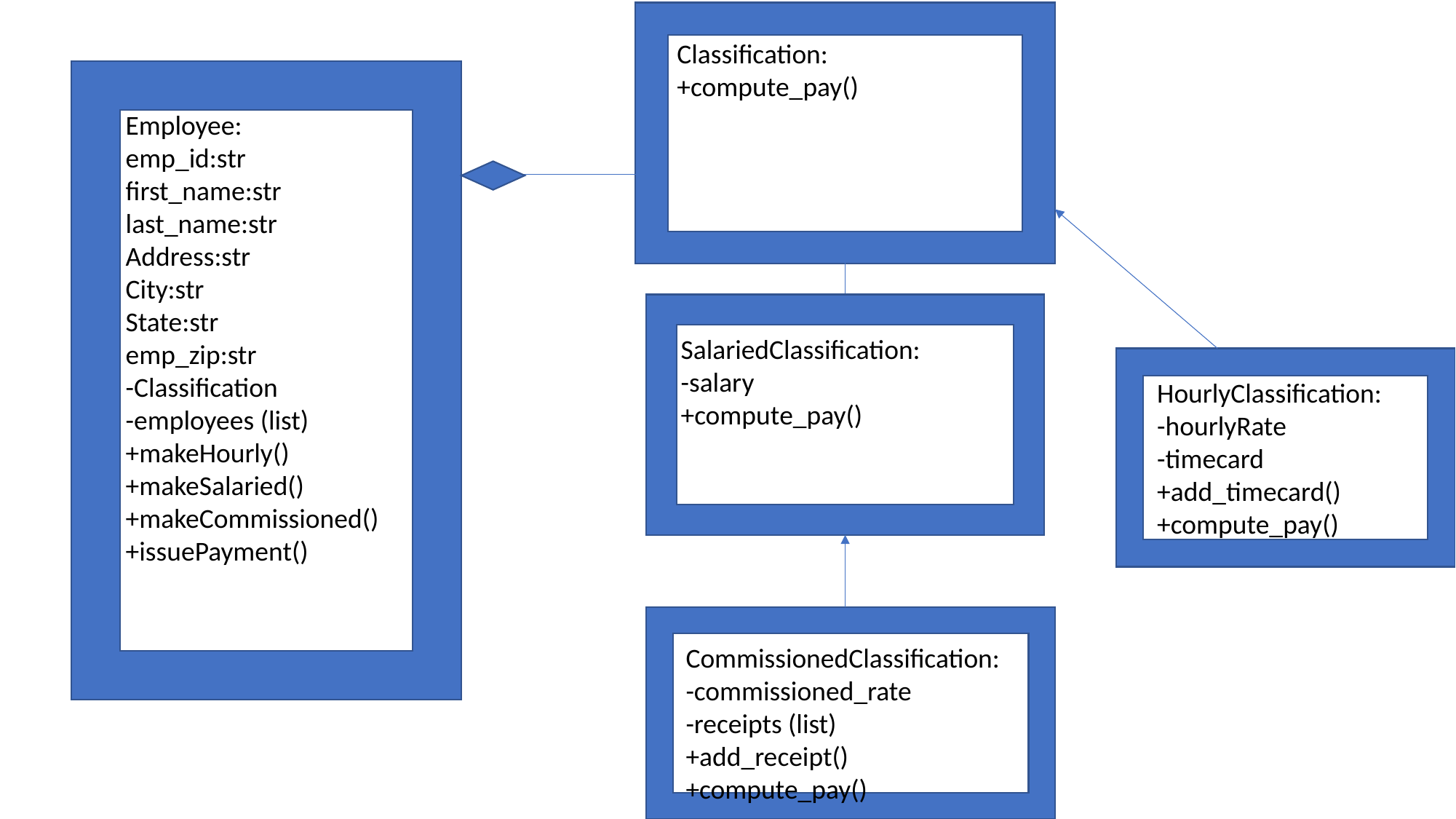

Classification:
+compute_pay()

Employee:
emp_id:str
first_name:str
last_name:str
Address:str
City:str
State:str
emp_zip:str
-Classification
-employees (list)
+makeHourly()
+makeSalaried()
+makeCommissioned()
+issuePayment()

SalariedClassification:
-salary
+compute_pay()

HourlyClassification:
-hourlyRate
-timecard
+add_timecard()
+compute_pay()

CommissionedClassification:
-commissioned_rate
-receipts (list)
+add_receipt()
+compute_pay()